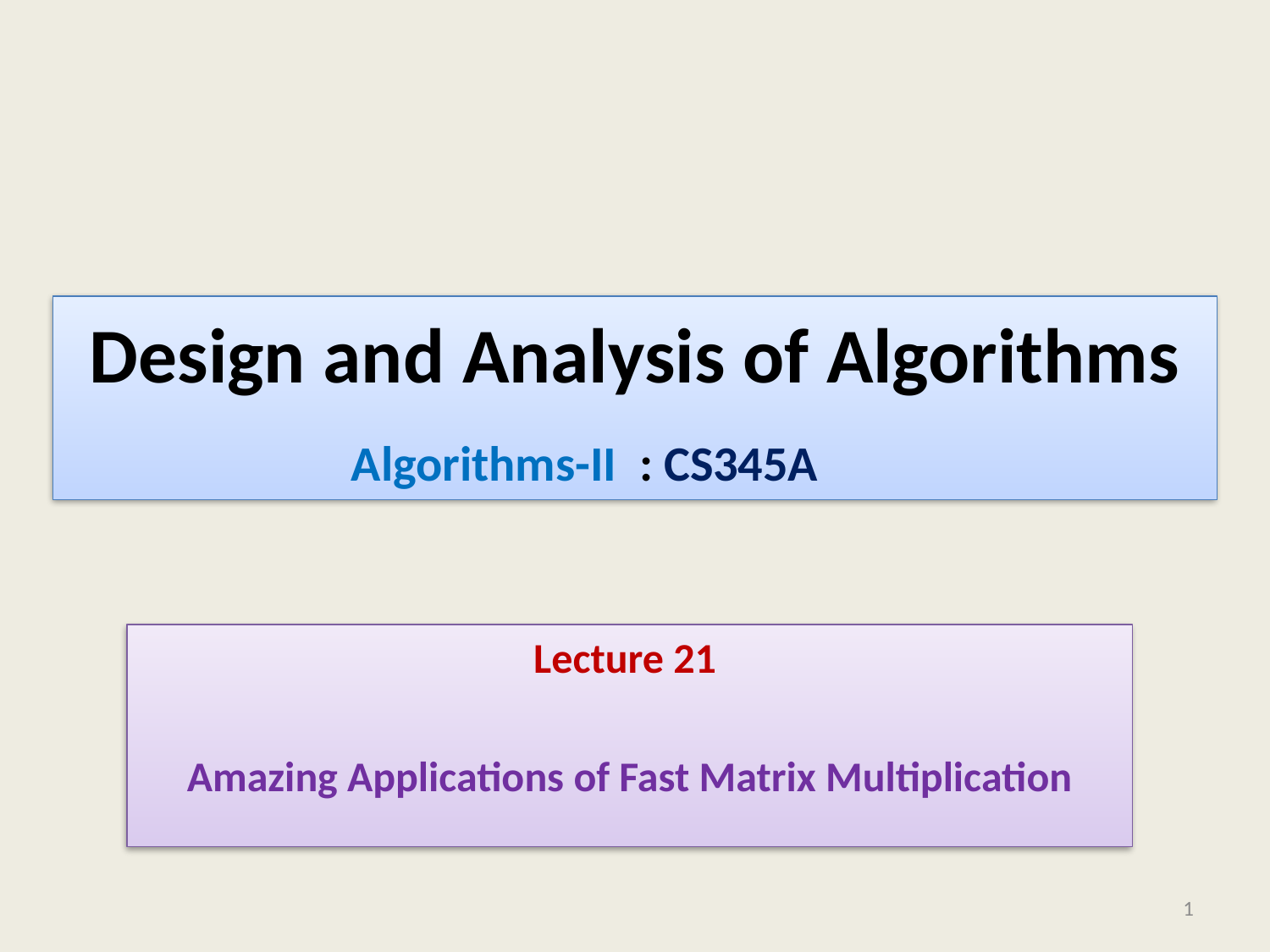

# Design and Analysis of Algorithms
Algorithms-II  : CS345A
Lecture 21

Amazing Applications of Fast Matrix Multiplication
1